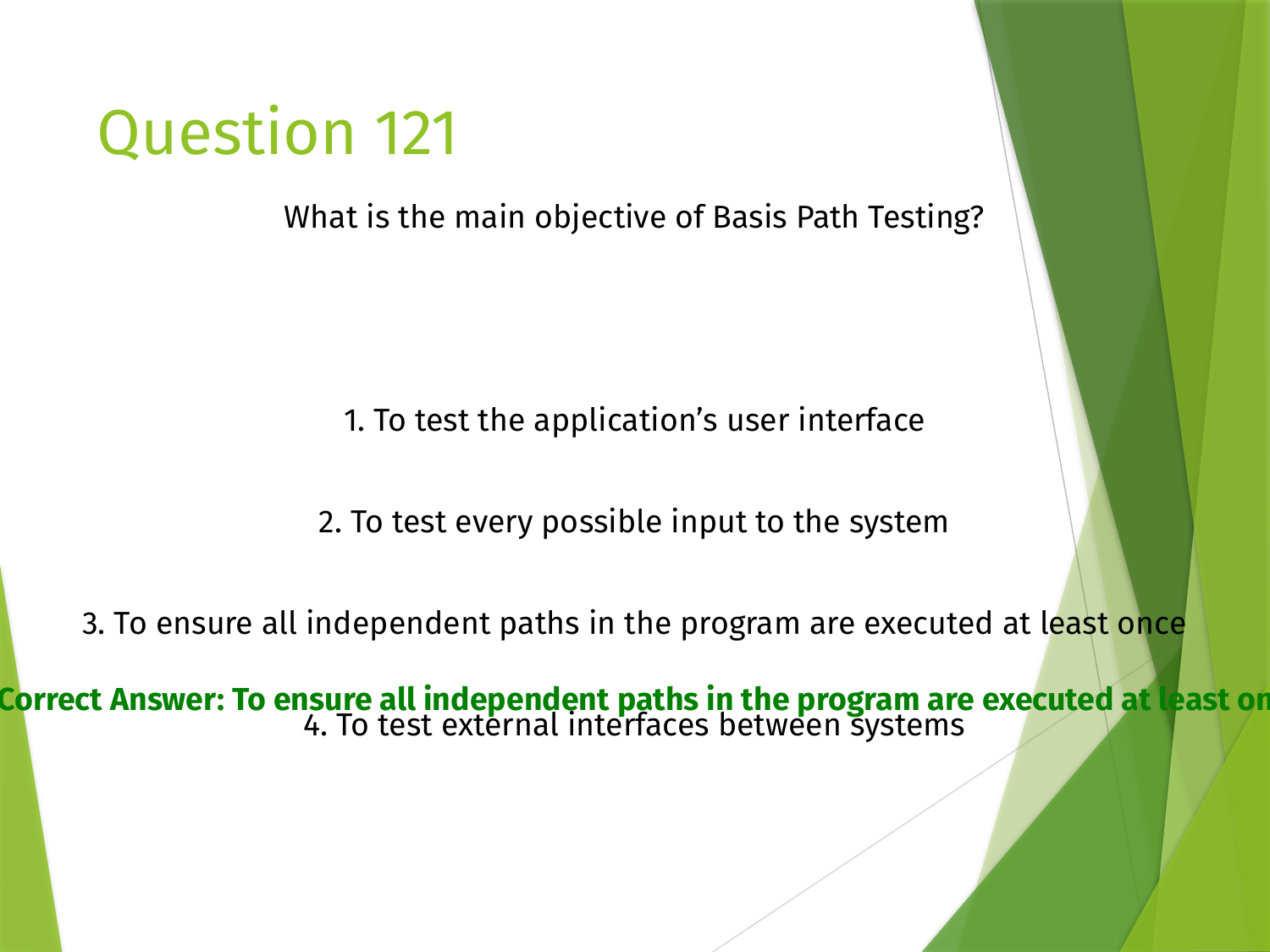

# Question 121
What is the main objective of Basis Path Testing?

1. To test the application’s user interface

2. To test every possible input to the system

3. To ensure all independent paths in the program are executed at least once

✅ Correct Answer: To ensure all independent paths in the program are executed at least once

4. To test external interfaces between systems